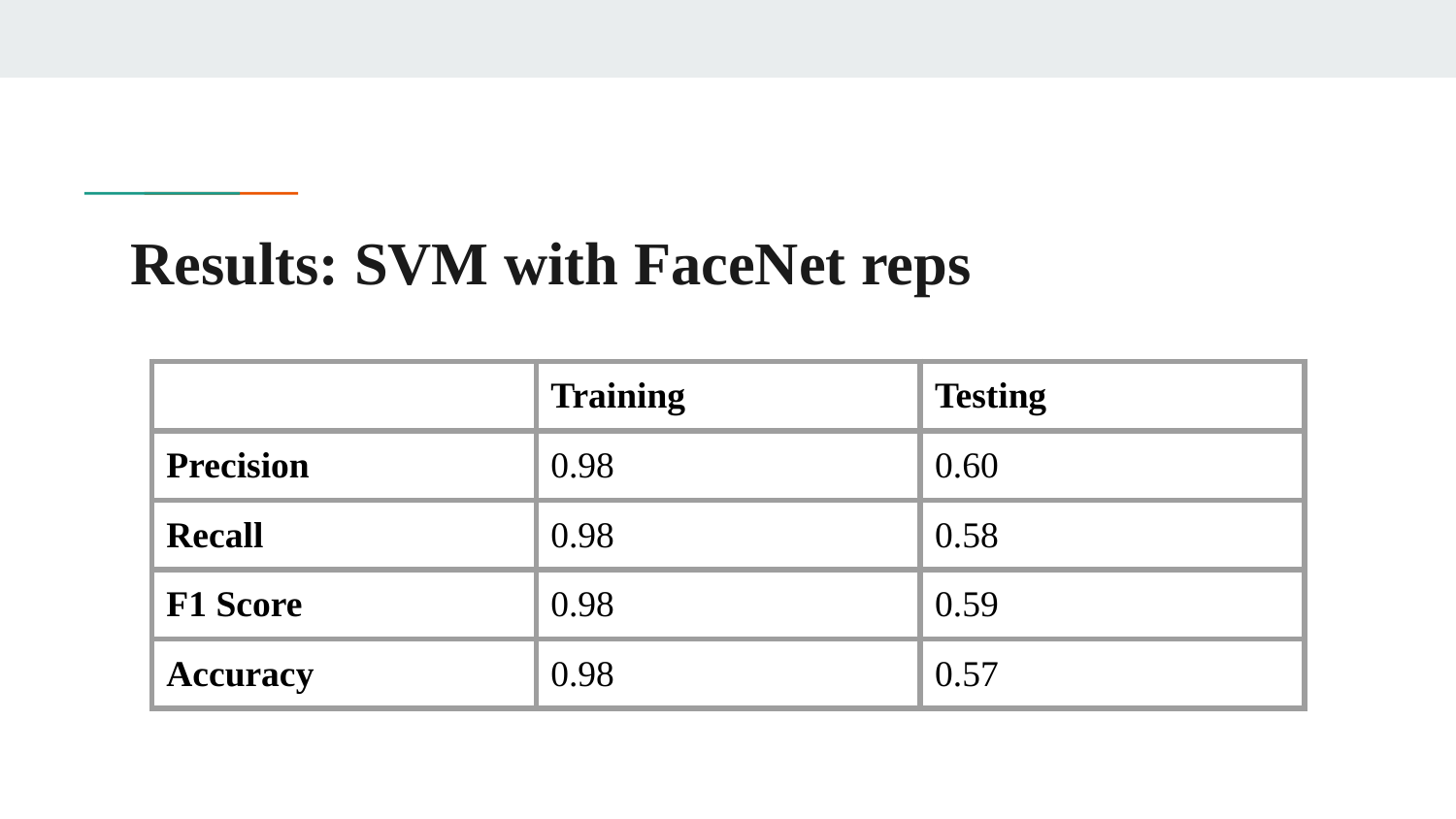

# Results: SVM with FaceNet reps

|  | Training | Testing |
| --- | --- | --- |
| Precision | 0.98 | 0.60 |
| Recall | 0.98 | 0.58 |
| F1 Score | 0.98 | 0.59 |
| Accuracy | 0.98 | 0.57 |